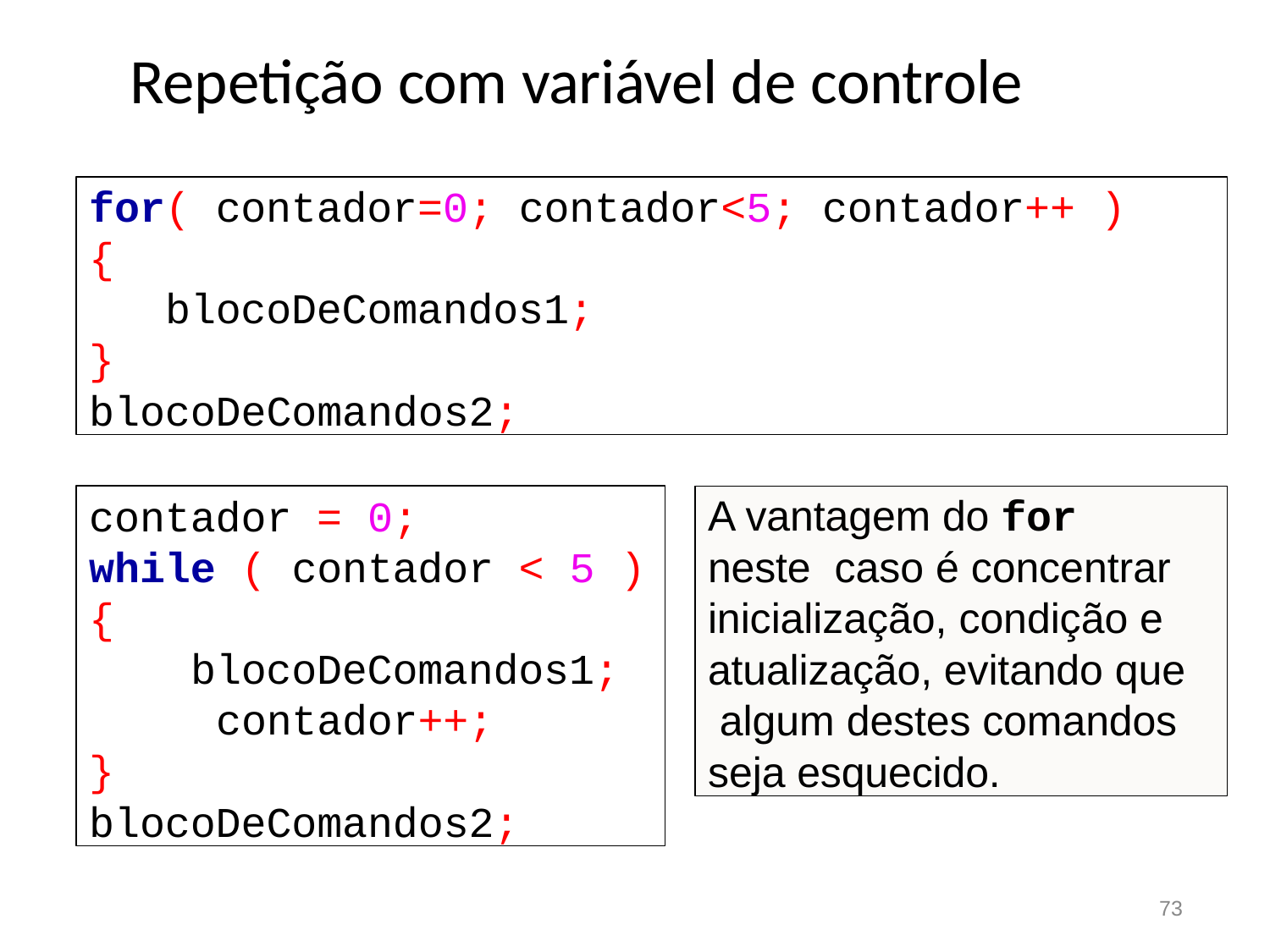

# Repetição com variável de controle
for( contador=0; contador<5; contador++ )
{
blocoDeComandos1;
}
blocoDeComandos2;
contador = 0;
while ( contador < 5 )
{
blocoDeComandos1;  contador++;
}
blocoDeComandos2;
A vantagem do for neste  caso é concentrar  inicialização, condição e  atualização, evitando que  algum destes comandos  seja esquecido.
73